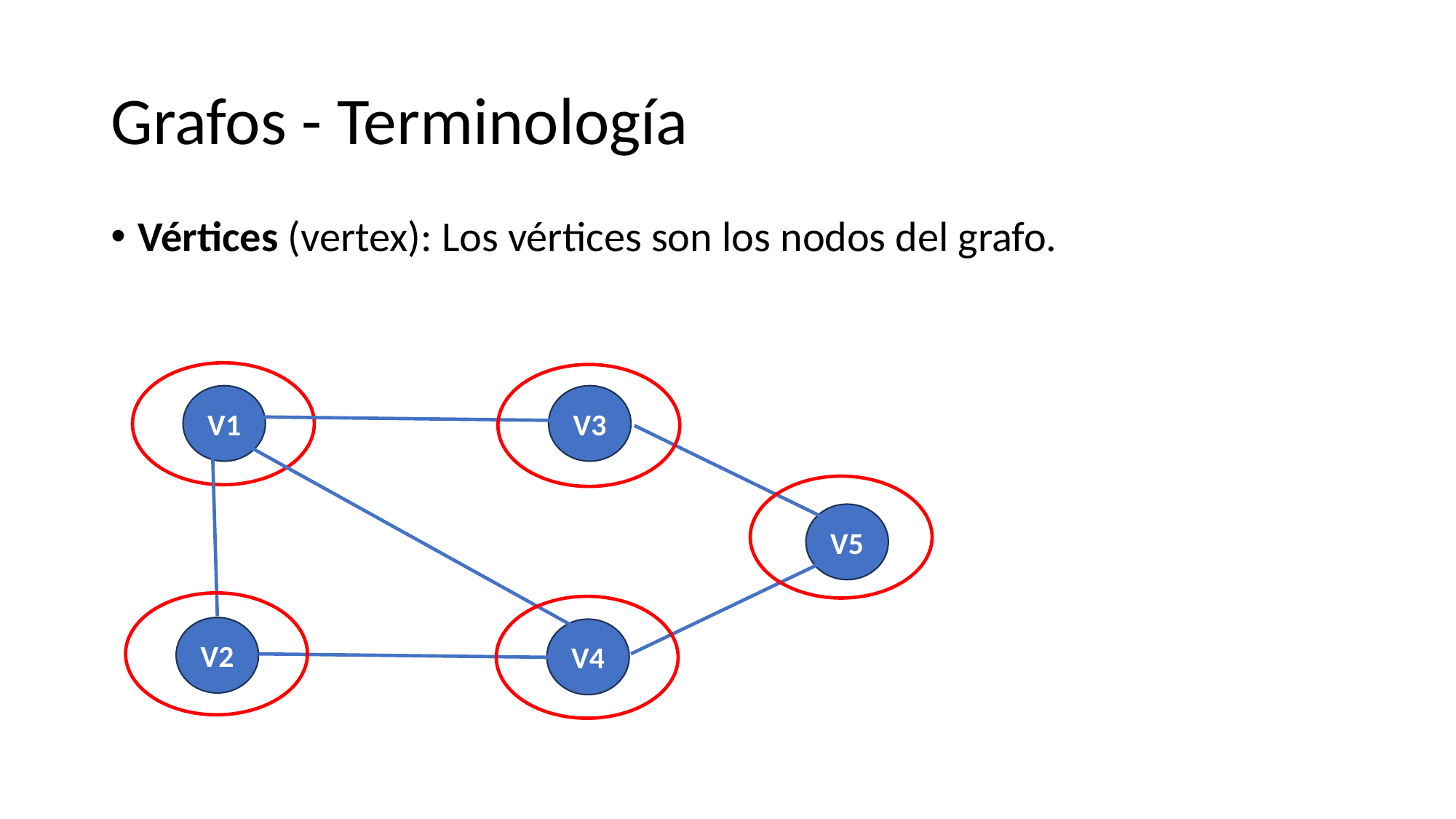

# Grafos - Terminología
Vértices (vertex): Los vértices son los nodos del grafo.

V3
V1

V5

V2
V4